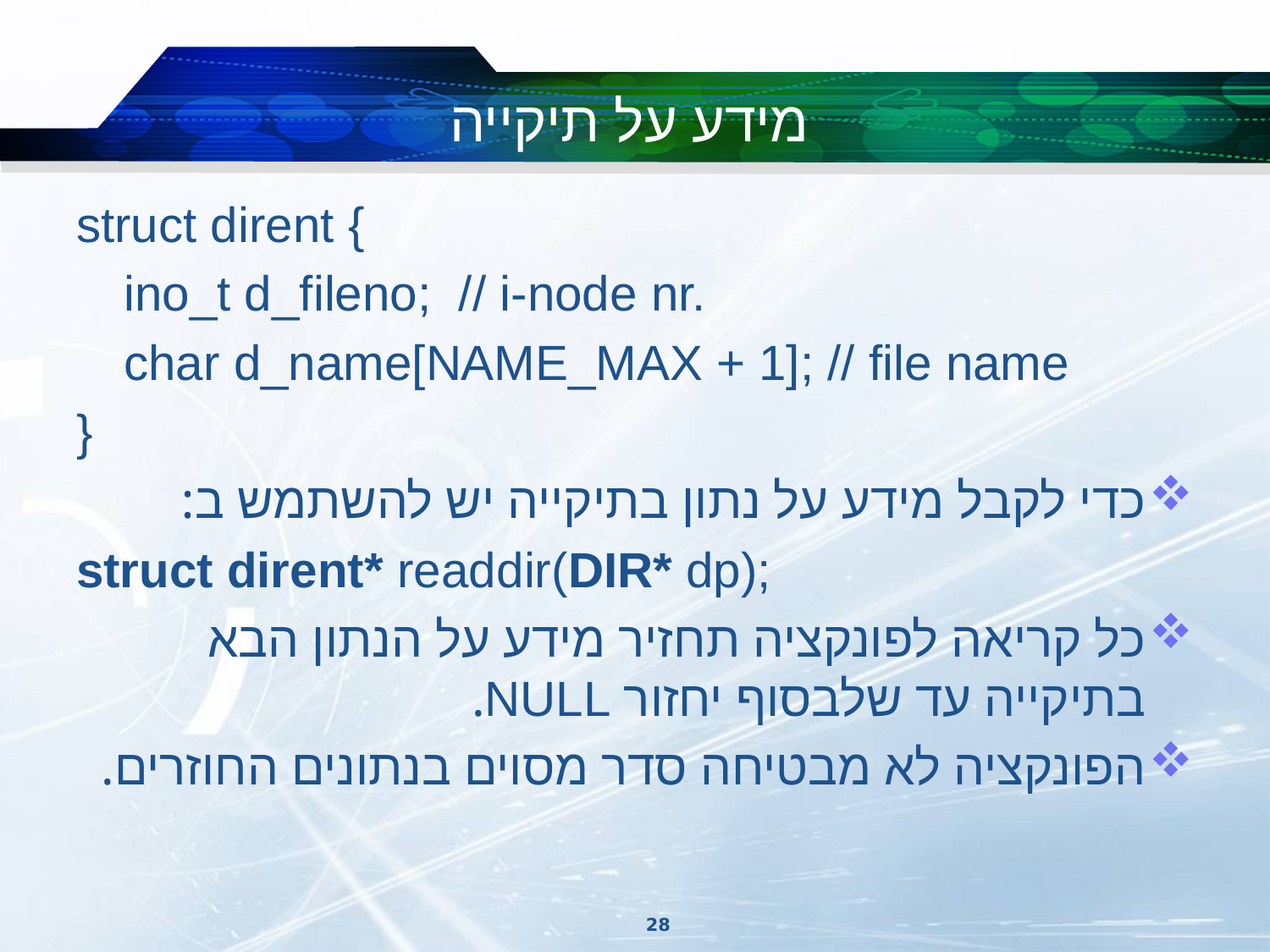

# מידע על תיקייה
struct dirent {
	ino_t d_fileno;  // i-node nr.
	char d_name[NAME_MAX + 1]; // file name
}
כדי לקבל מידע על נתון בתיקייה יש להשתמש ב:
struct dirent* readdir(DIR* dp);
כל קריאה לפונקציה תחזיר מידע על הנתון הבא בתיקייה עד שלבסוף יחזור NULL.
הפונקציה לא מבטיחה סדר מסוים בנתונים החוזרים.
28